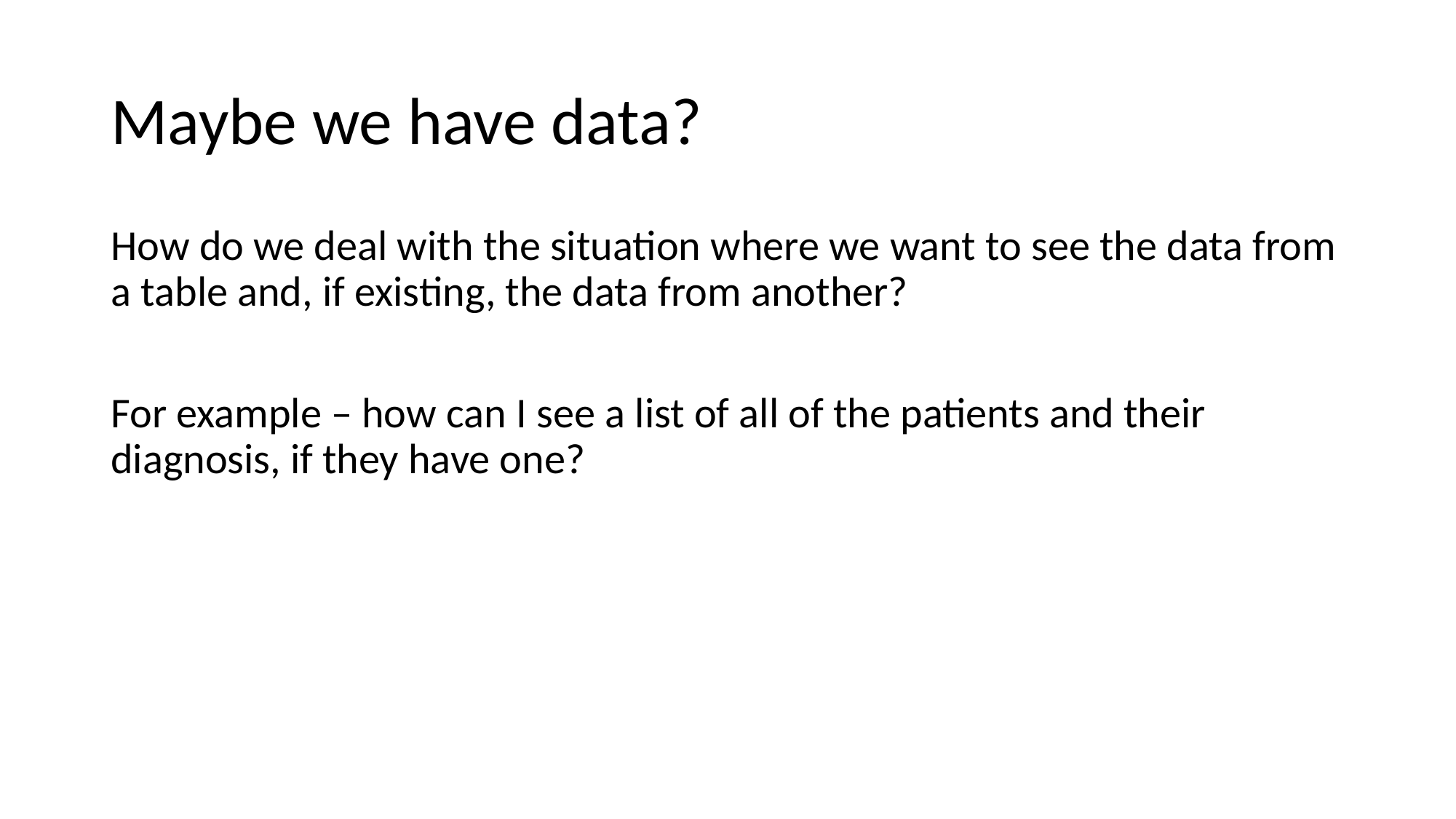

# Maybe we have data?
How do we deal with the situation where we want to see the data from a table and, if existing, the data from another?

For example – how can I see a list of all of the patients and their diagnosis, if they have one?